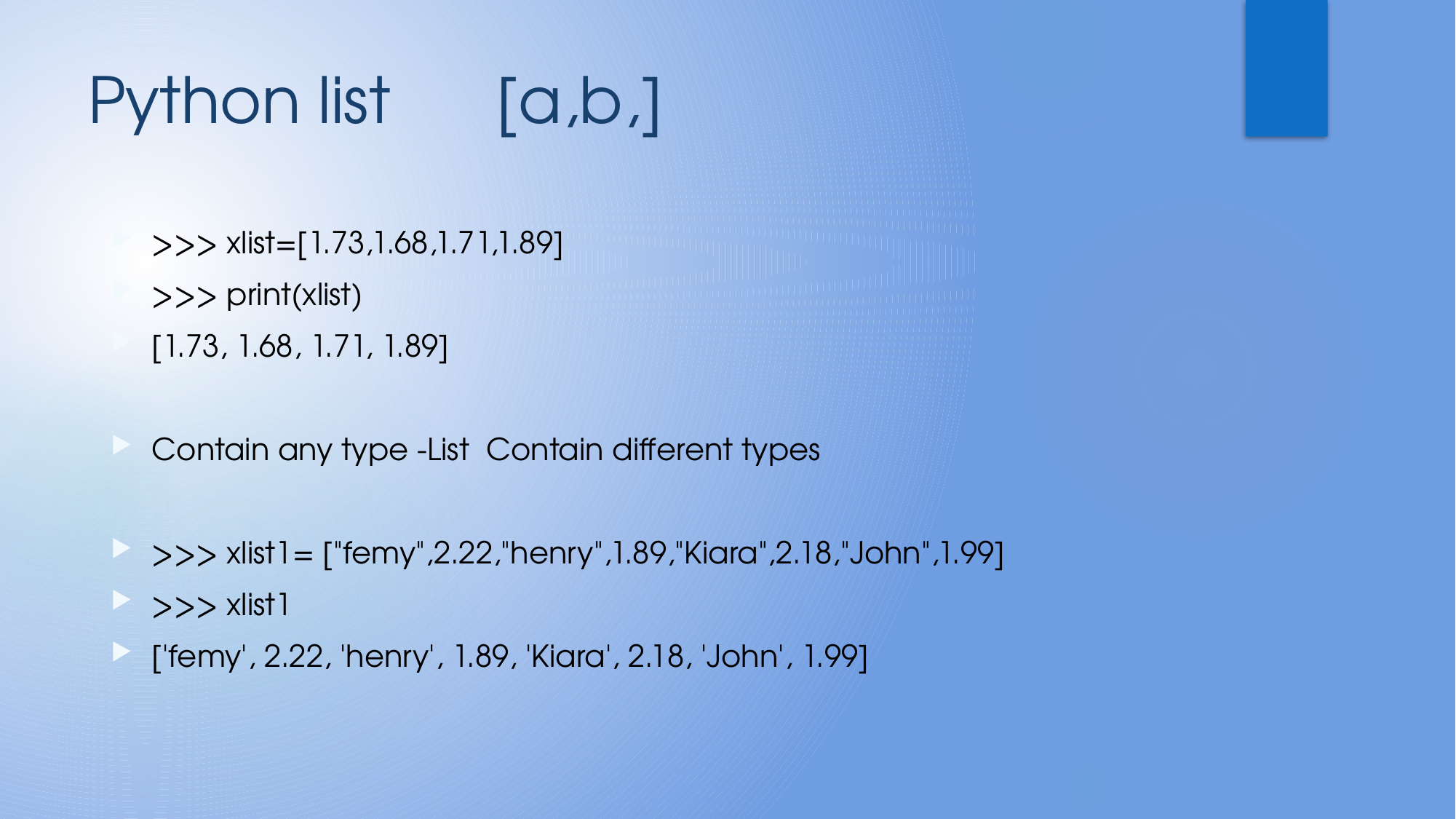

# Python list      [a,b,]
>>> xlist=[1.73,1.68,1.71,1.89]
>>> print(xlist)
[1.73, 1.68, 1.71, 1.89]

Contain any type -List  Contain different types

>>> xlist1= ["femy",2.22,"henry",1.89,"Kiara",2.18,"John",1.99]
>>> xlist1
['femy', 2.22, 'henry', 1.89, 'Kiara', 2.18, 'John', 1.99]